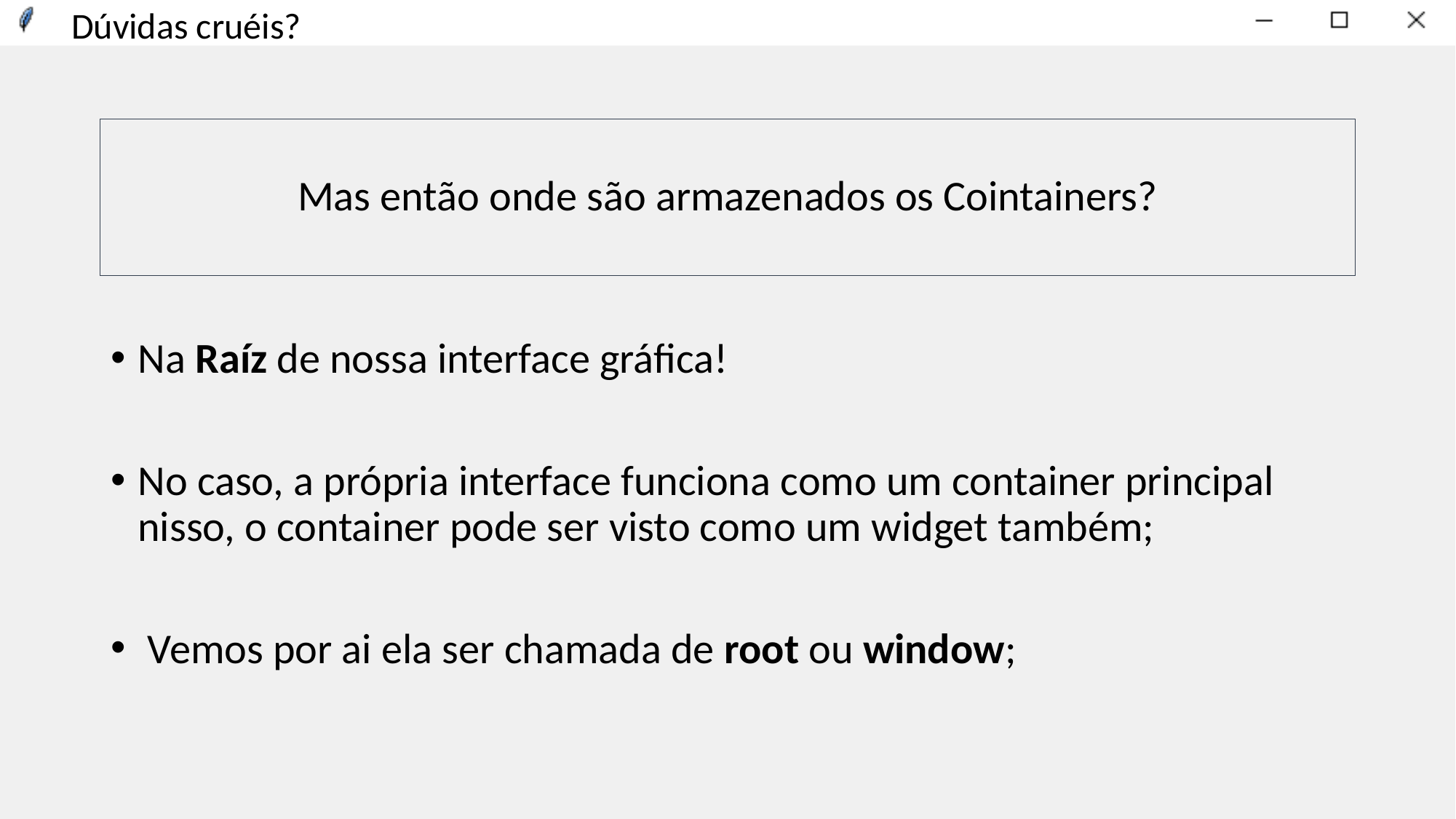

# Dúvidas cruéis?
Mas então onde são armazenados os Cointainers?
Na Raíz de nossa interface gráfica!

No caso, a própria interface funciona como um container principal nisso, o container pode ser visto como um widget também;

 Vemos por ai ela ser chamada de root ou window;